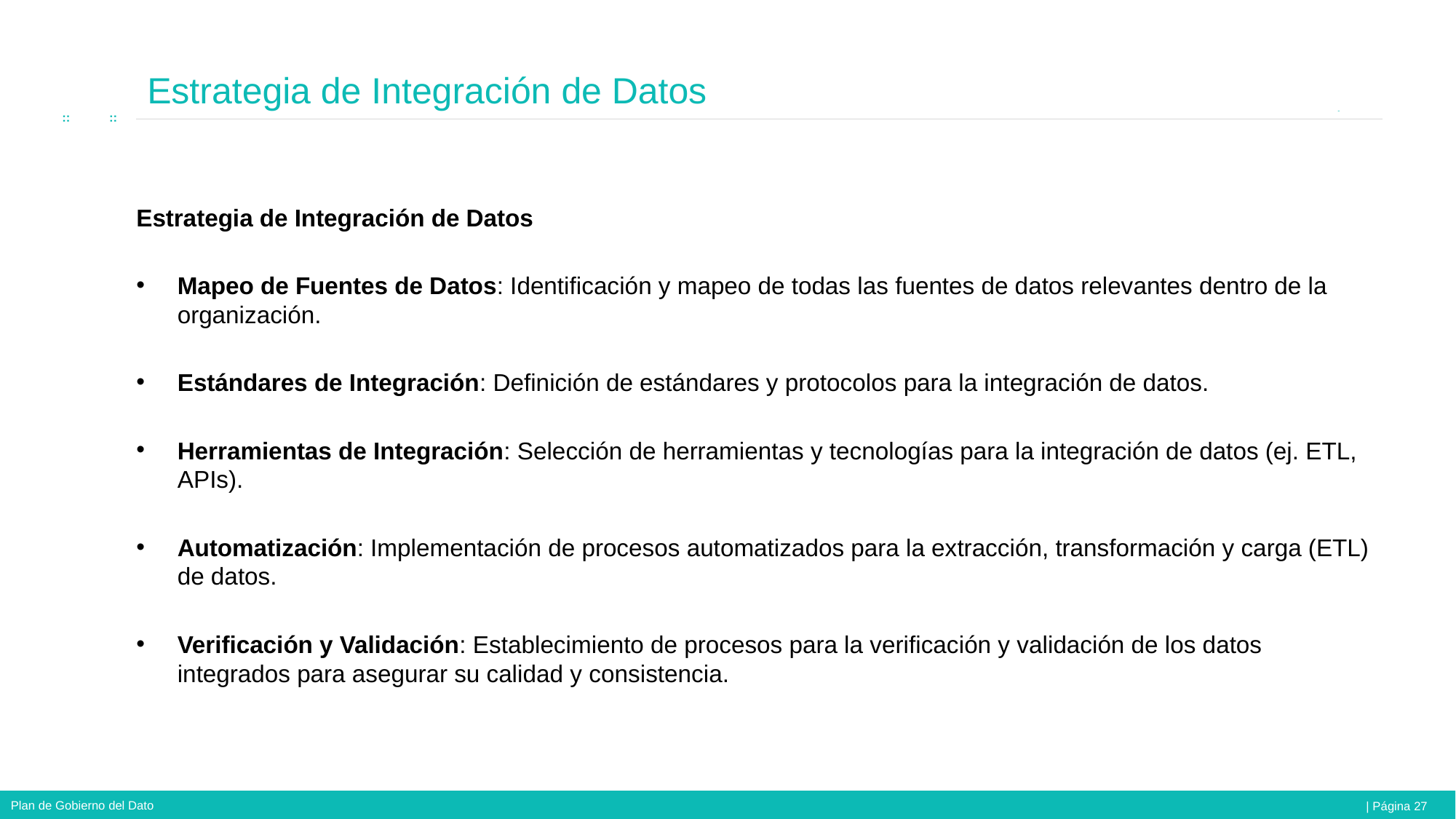

# Estrategia de Integración de Datos
Estrategia de Integración de Datos

Mapeo de Fuentes de Datos: Identificación y mapeo de todas las fuentes de datos relevantes dentro de la organización.

Estándares de Integración: Definición de estándares y protocolos para la integración de datos.

Herramientas de Integración: Selección de herramientas y tecnologías para la integración de datos (ej. ETL, APIs).

Automatización: Implementación de procesos automatizados para la extracción, transformación y carga (ETL) de datos.

Verificación y Validación: Establecimiento de procesos para la verificación y validación de los datos integrados para asegurar su calidad y consistencia.